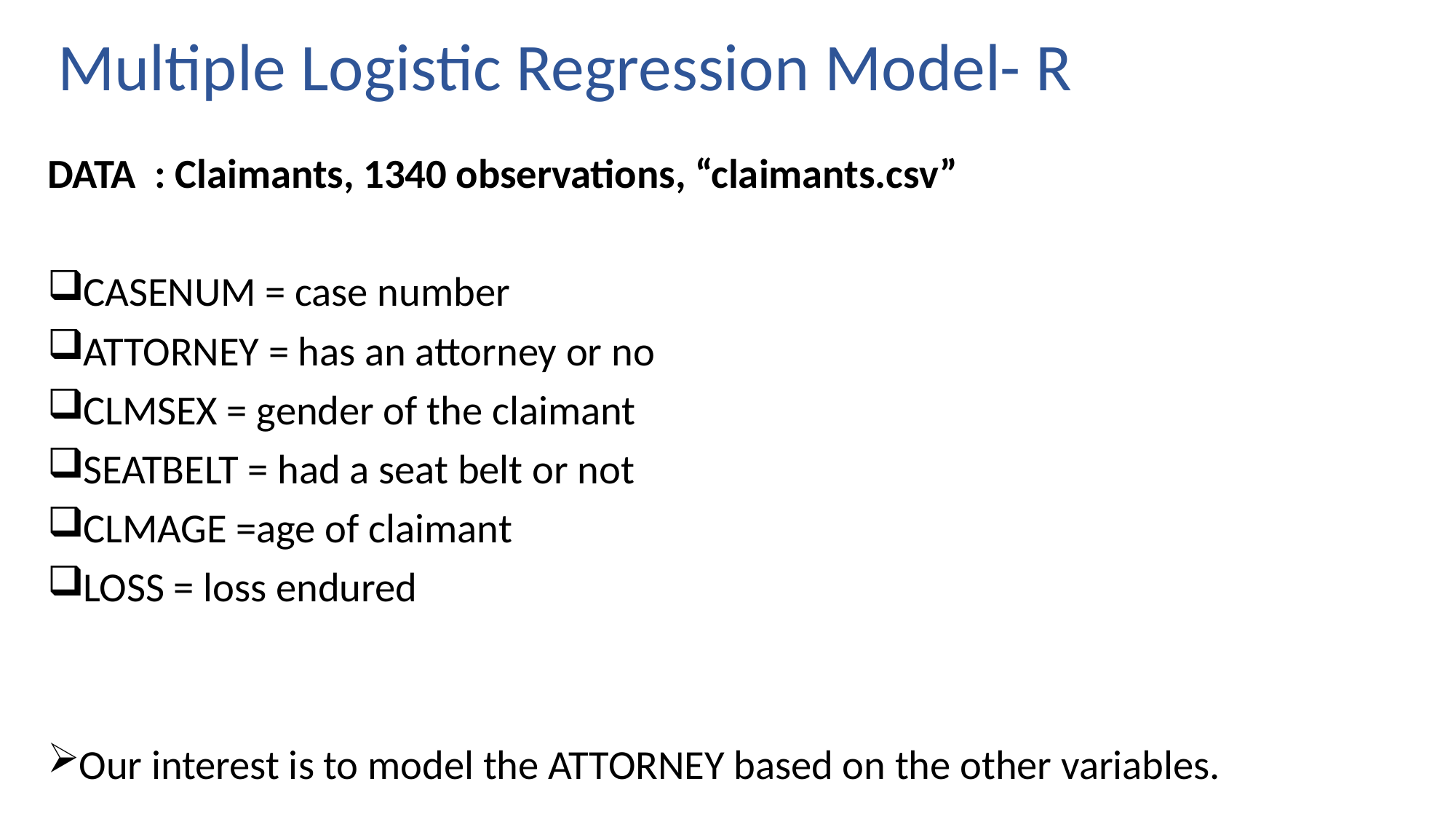

# Multiple Logistic Regression Model- R
DATA  : Claimants, 1340 observations, “claimants.csv”

CASENUM = case number
ATTORNEY = has an attorney or no
CLMSEX = gender of the claimant
SEATBELT = had a seat belt or not
CLMAGE =age of claimant
LOSS = loss endured

Our interest is to model the ATTORNEY based on the other variables.